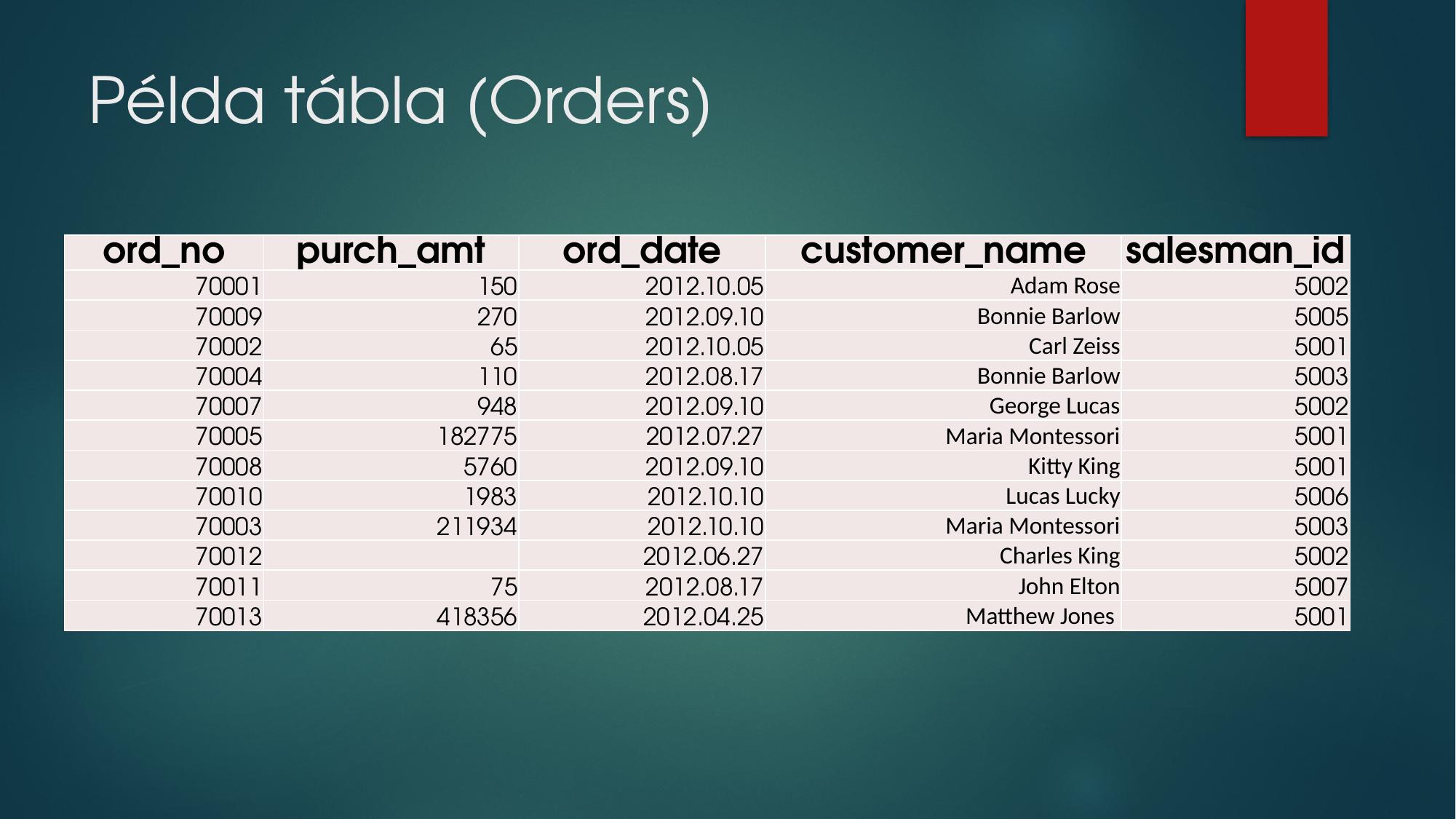

# Példa tábla (Orders)
| ord\_no | purch\_amt | ord\_date | customer\_name | salesman\_id |
| --- | --- | --- | --- | --- |
| 70001 | 150 | 2012.10.05 | Adam Rose | 5002 |
| 70009 | 270 | 2012.09.10 | Bonnie Barlow | 5005 |
| 70002 | 65 | 2012.10.05 | Carl Zeiss | 5001 |
| 70004 | 110 | 2012.08.17 | Bonnie Barlow | 5003 |
| 70007 | 948 | 2012.09.10 | George Lucas | 5002 |
| 70005 | 182775 | 2012.07.27 | Maria Montessori | 5001 |
| 70008 | 5760 | 2012.09.10 | Kitty King | 5001 |
| 70010 | 1983 | 2012.10.10 | Lucas Lucky | 5006 |
| 70003 | 211934 | 2012.10.10 | Maria Montessori | 5003 |
| 70012 |  | 2012.06.27 | Charles King | 5002 |
| 70011 | 75 | 2012.08.17 | John Elton | 5007 |
| 70013 | 418356 | 2012.04.25 | Matthew Jones | 5001 |